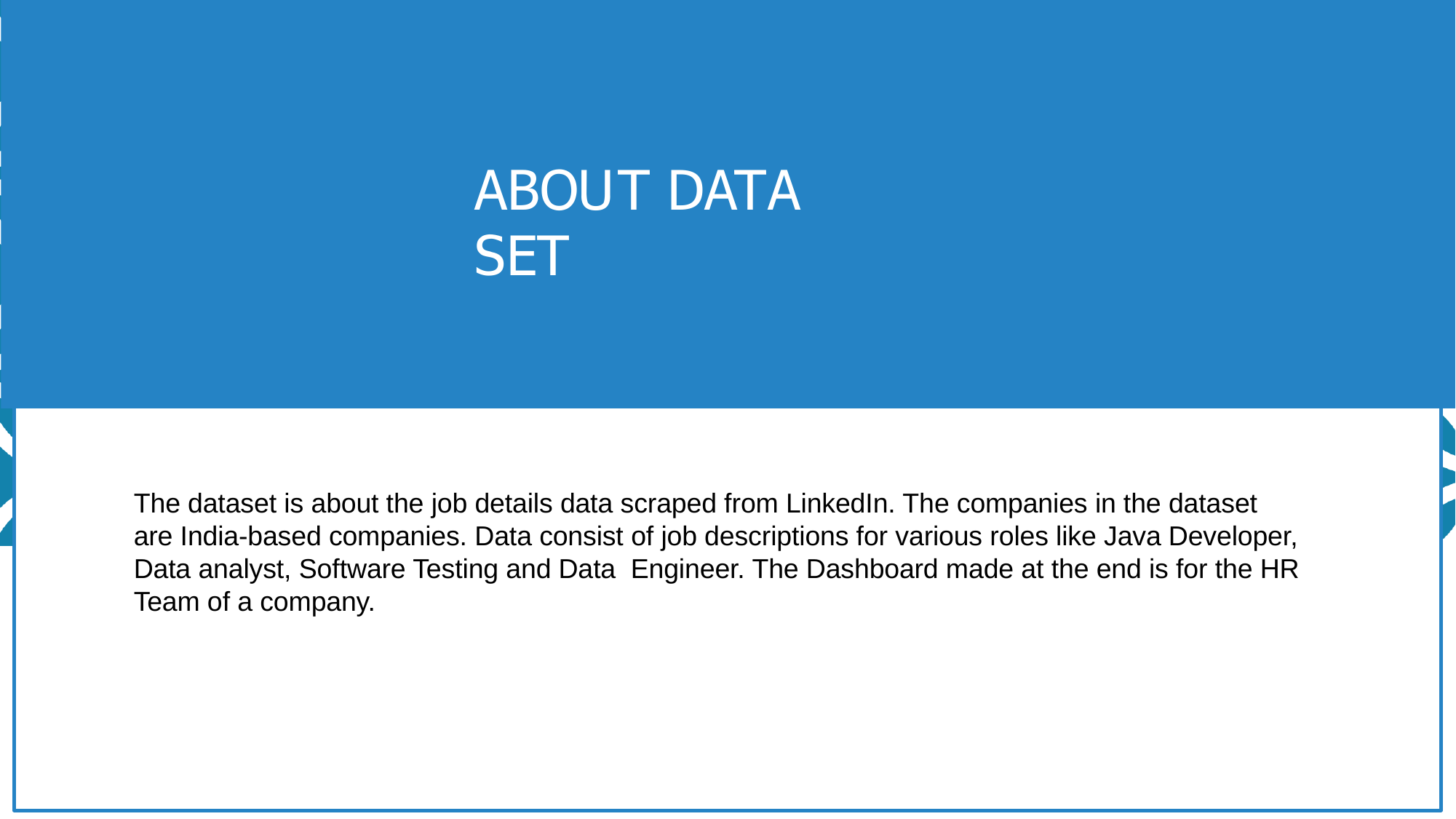

# ABOUT DATA SET
The dataset is about the job details data scraped from LinkedIn. The companies in the dataset are India-based companies. Data consist of job descriptions for various roles like Java Developer, Data analyst, Software Testing and Data  Engineer. The Dashboard made at the end is for the HR Team of a company.